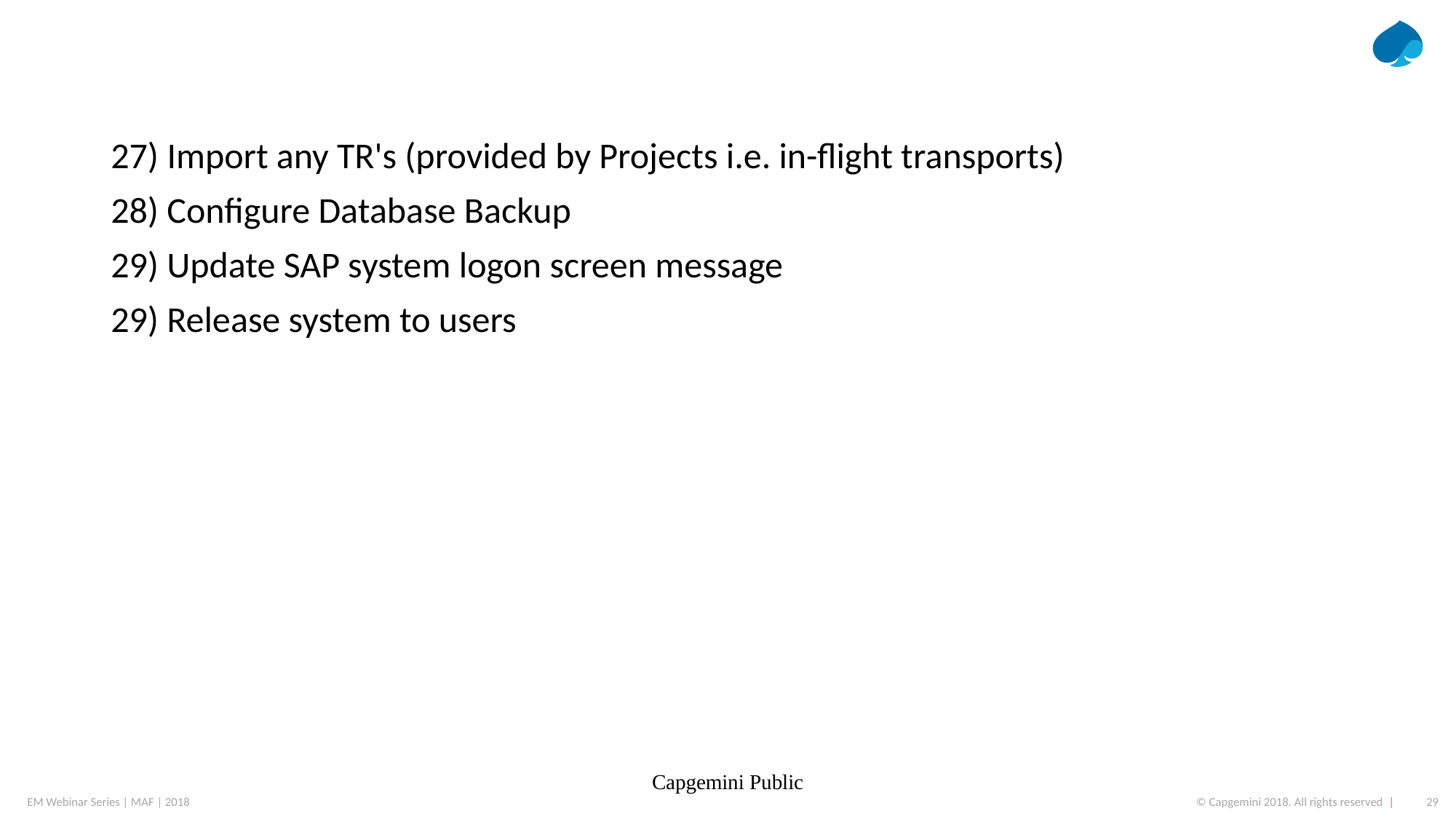

27) Import any TR's (provided by Projects i.e. in-flight transports)
28) Configure Database Backup
29) Update SAP system logon screen message
29) Release system to users

Capgemini Public